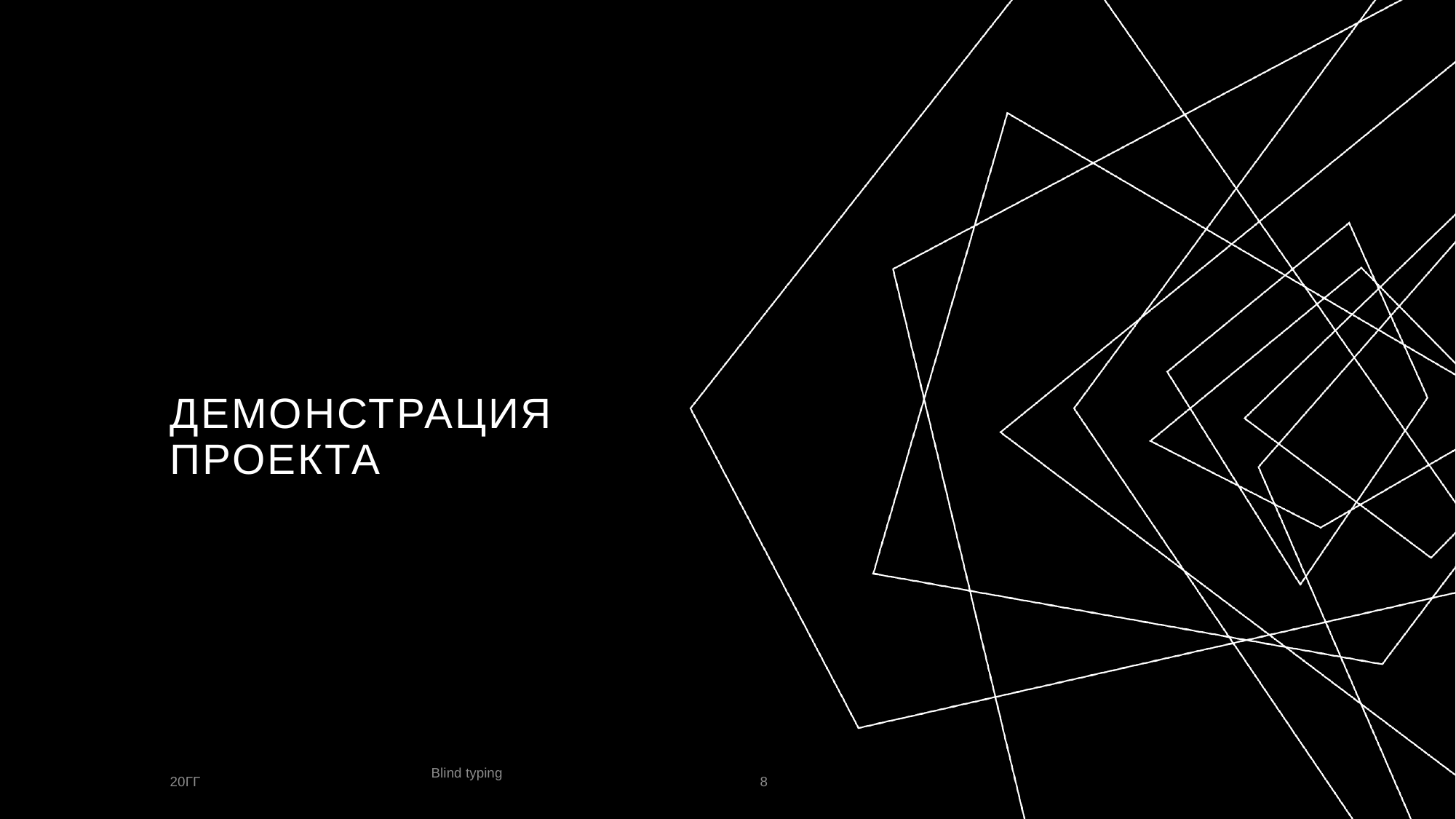

# Демонстрация проекта
Blind typing

20ГГ
8